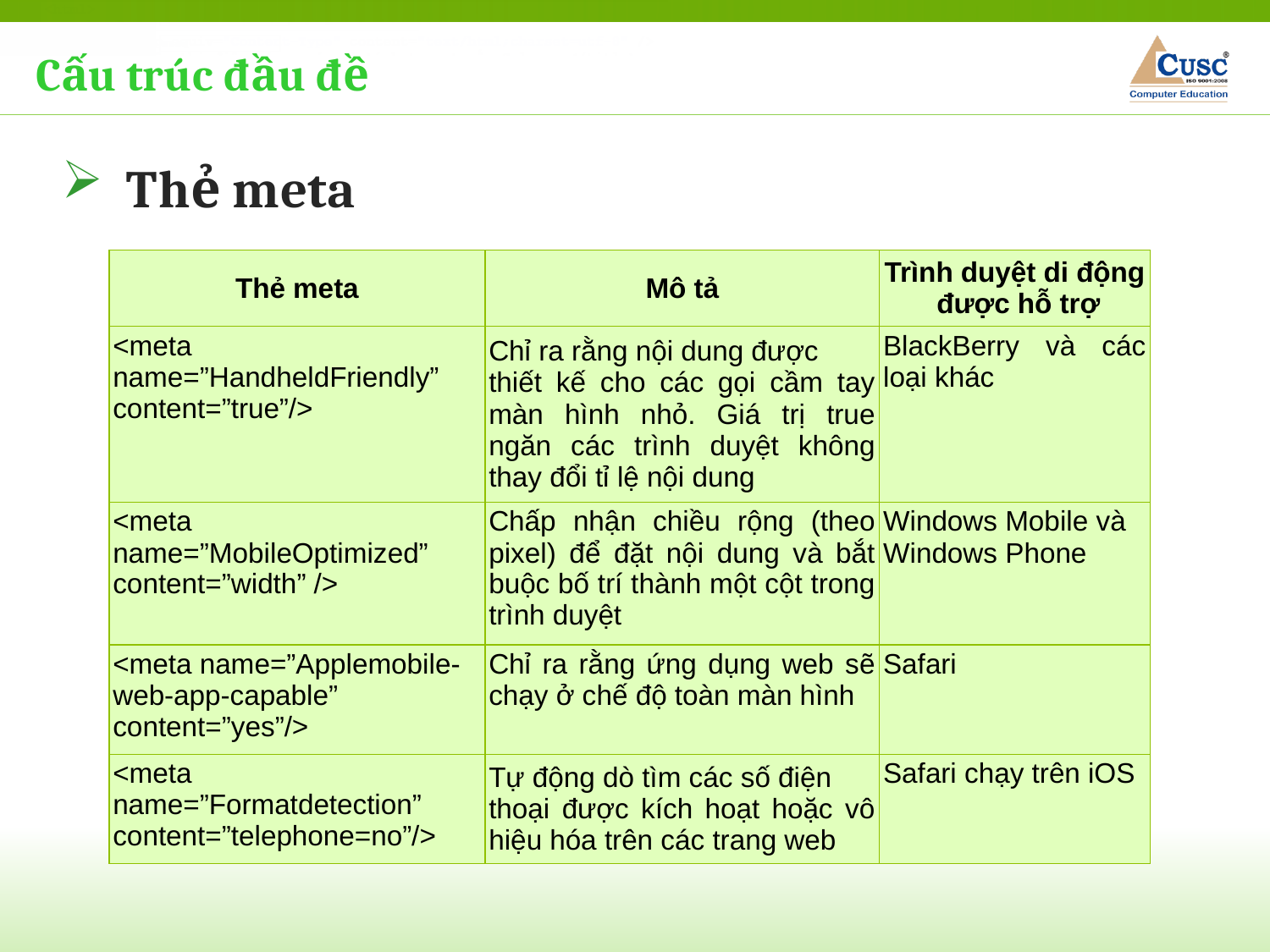

Cấu trúc đầu đề
Thẻ meta
| Thẻ meta | Mô tả | Trình duyệt di động được hỗ trợ |
| --- | --- | --- |
| <meta name=”HandheldFriendly” content=”true”/> | Chỉ ra rằng nội dung được thiết kế cho các gọi cầm tay màn hình nhỏ. Giá trị true ngăn các trình duyệt không thay đổi tỉ lệ nội dung | BlackBerry và các loại khác |
| <meta name=”MobileOptimized” content=”width” /> | Chấp nhận chiều rộng (theo pixel) để đặt nội dung và bắt buộc bố trí thành một cột trong trình duyệt | Windows Mobile và Windows Phone |
| <meta name=”Applemobile- web-app-capable” content=”yes”/> | Chỉ ra rằng ứng dụng web sẽ chạy ở chế độ toàn màn hình | Safari |
| <meta name=”Formatdetection” content=”telephone=no”/> | Tự động dò tìm các số điện thoại được kích hoạt hoặc vô hiệu hóa trên các trang web | Safari chạy trên iOS |